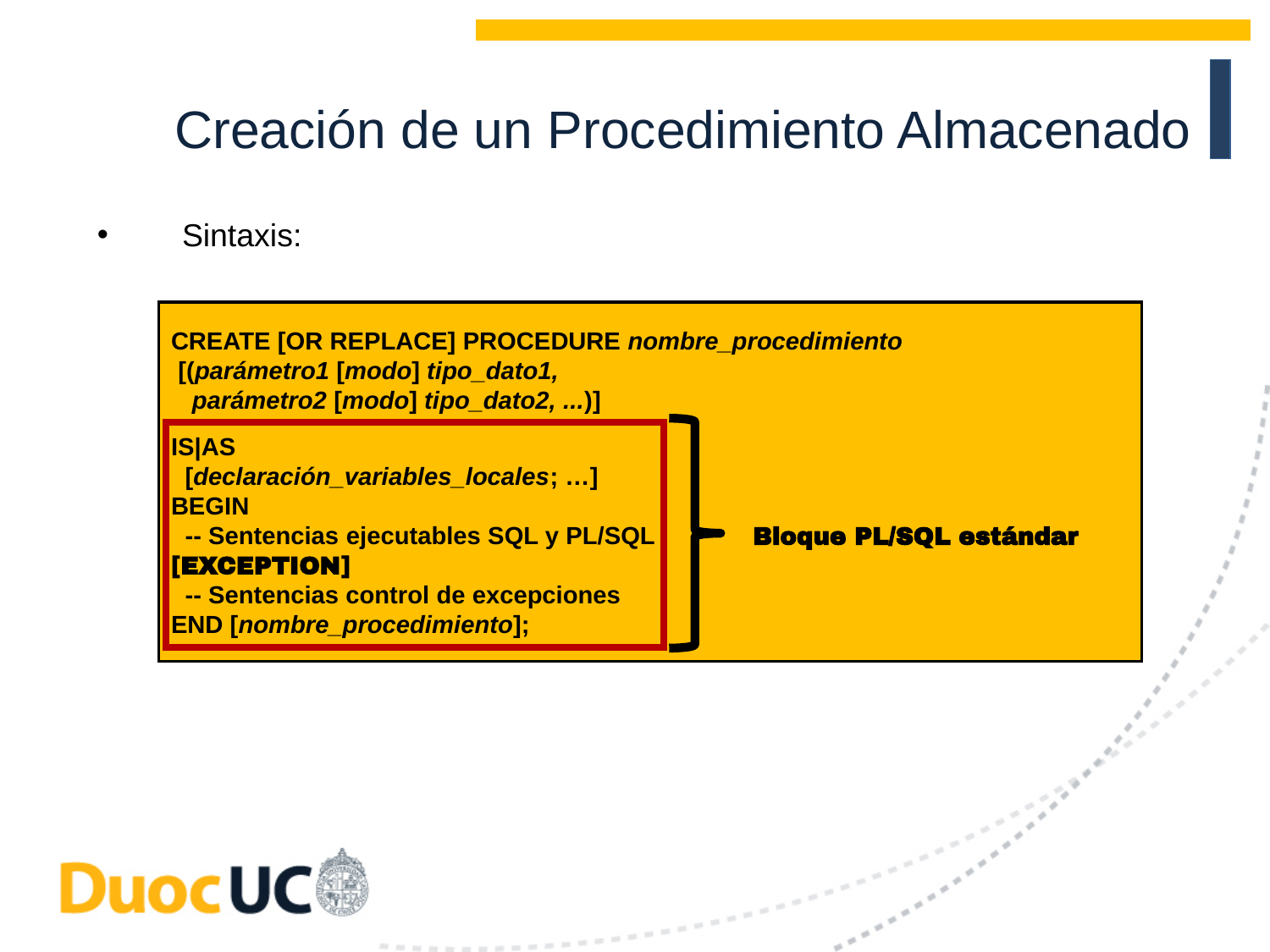

Creación de un Procedimiento Almacenado
Sintaxis:

CREATE [OR REPLACE] PROCEDURE nombre_procedimiento
 [(parámetro1 [modo] tipo_dato1,
   parámetro2 [modo] tipo_dato2, ...)]

IS|AS
  [declaración_variables_locales; …]
BEGIN
  -- Sentencias ejecutables SQL y PL/SQL              Bloque PL/SQL estándar
[EXCEPTION]
  -- Sentencias control de excepciones
END [nombre_procedimiento];